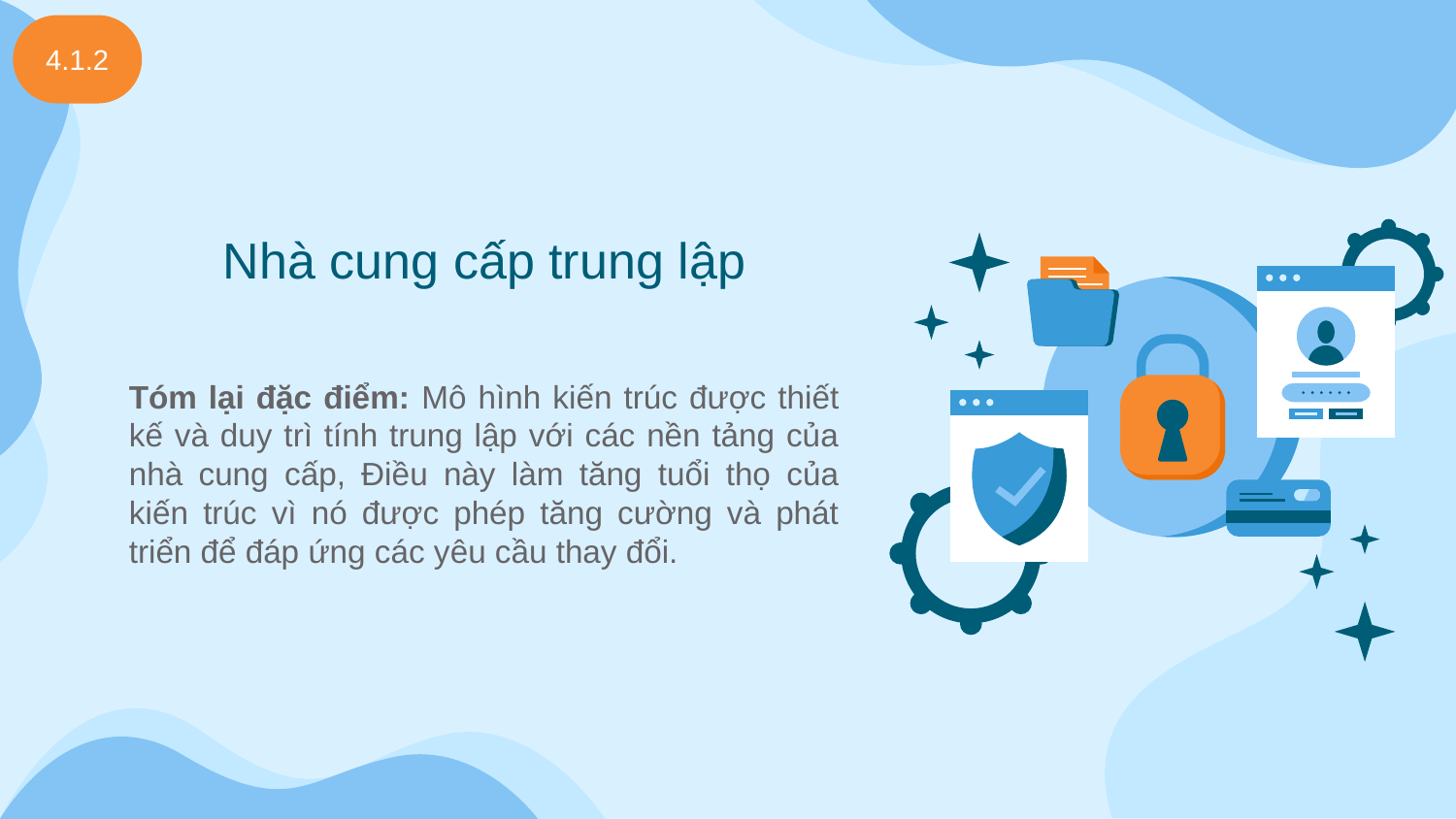

4.1.2
# Nhà cung cấp trung lập

Tóm lại đặc điểm: Mô hình kiến trúc được thiết kế và duy trì tính trung lập với các nền tảng của nhà cung cấp, Điều này làm tăng tuổi thọ của kiến trúc vì nó được phép tăng cường và phát triển để đáp ứng các yêu cầu thay đổi.